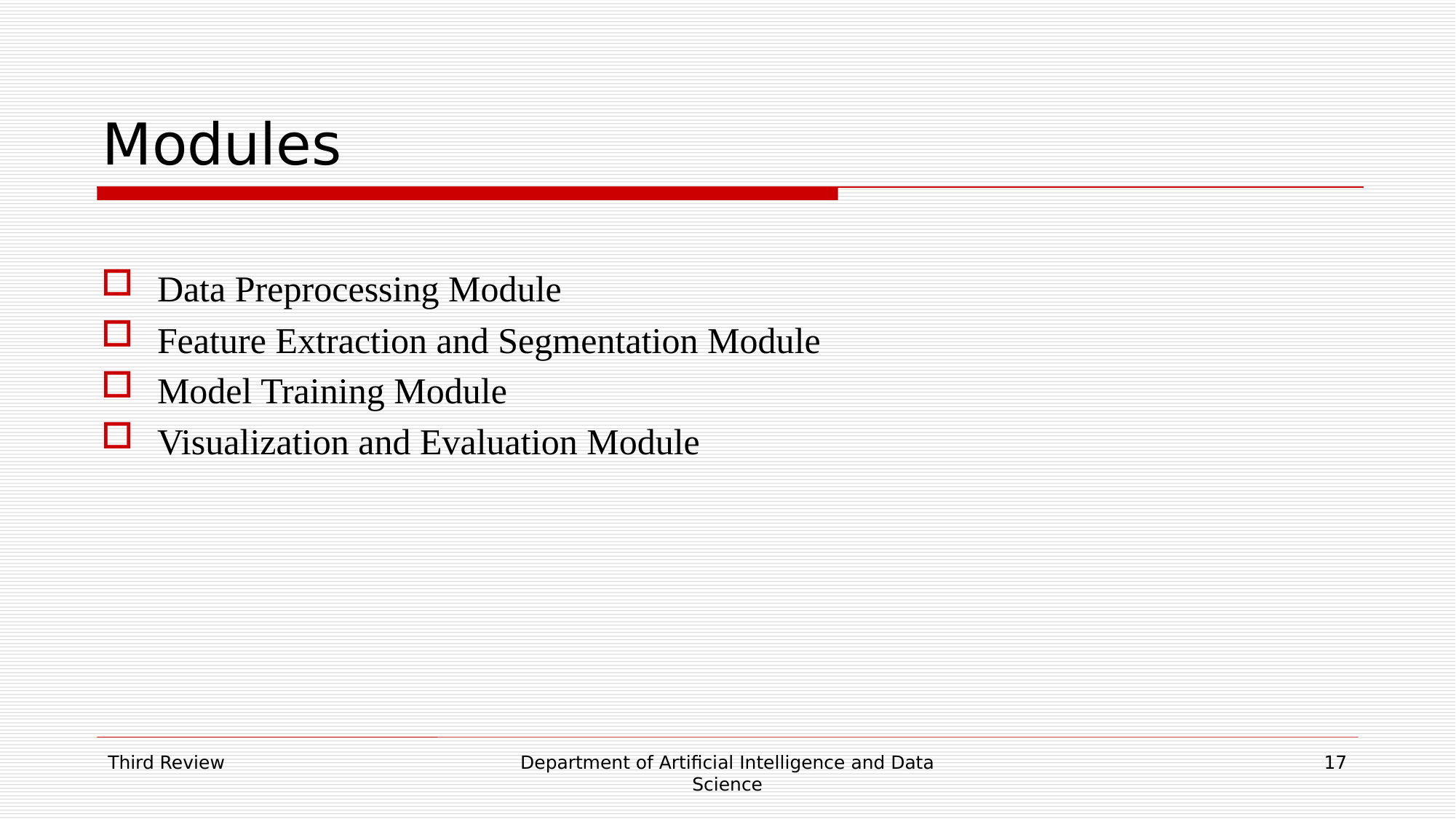

# Modules

Data Preprocessing Module
Feature Extraction and Segmentation Module
Model Training Module
Visualization and Evaluation Module
Third Review
Department of Artificial Intelligence and Data Science
17